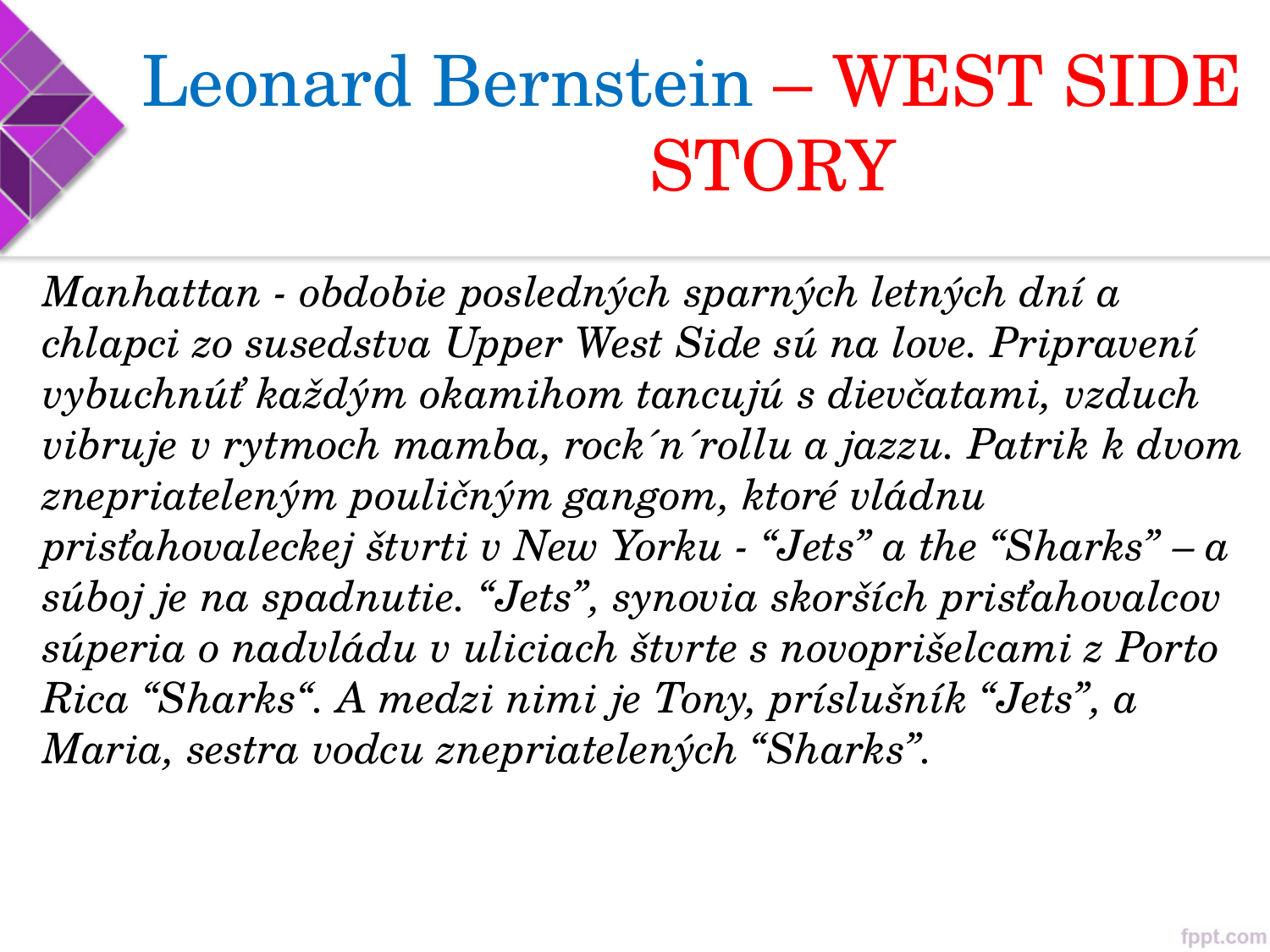

Leonard Bernstein – WEST SIDE 				STORY
Manhattan - obdobie posledných sparných letných dní a chlapci zo susedstva Upper West Side sú na love. Pripravení vybuchnúť každým okamihom tancujú s dievčatami, vzduch vibruje v rytmoch mamba, rock´n´rollu a jazzu. Patrik k dvom znepriateleným pouličným gangom, ktoré vládnu prisťahovaleckej štvrti v New Yorku - “Jets” a the “Sharks” – a súboj je na spadnutie. “Jets”, synovia skorších prisťahovalcov súperia o nadvládu v uliciach štvrte s novoprišelcami z Porto Rica “Sharks“. A medzi nimi je Tony, príslušník “Jets”, a Maria, sestra vodcu znepriatelených “Sharks”.